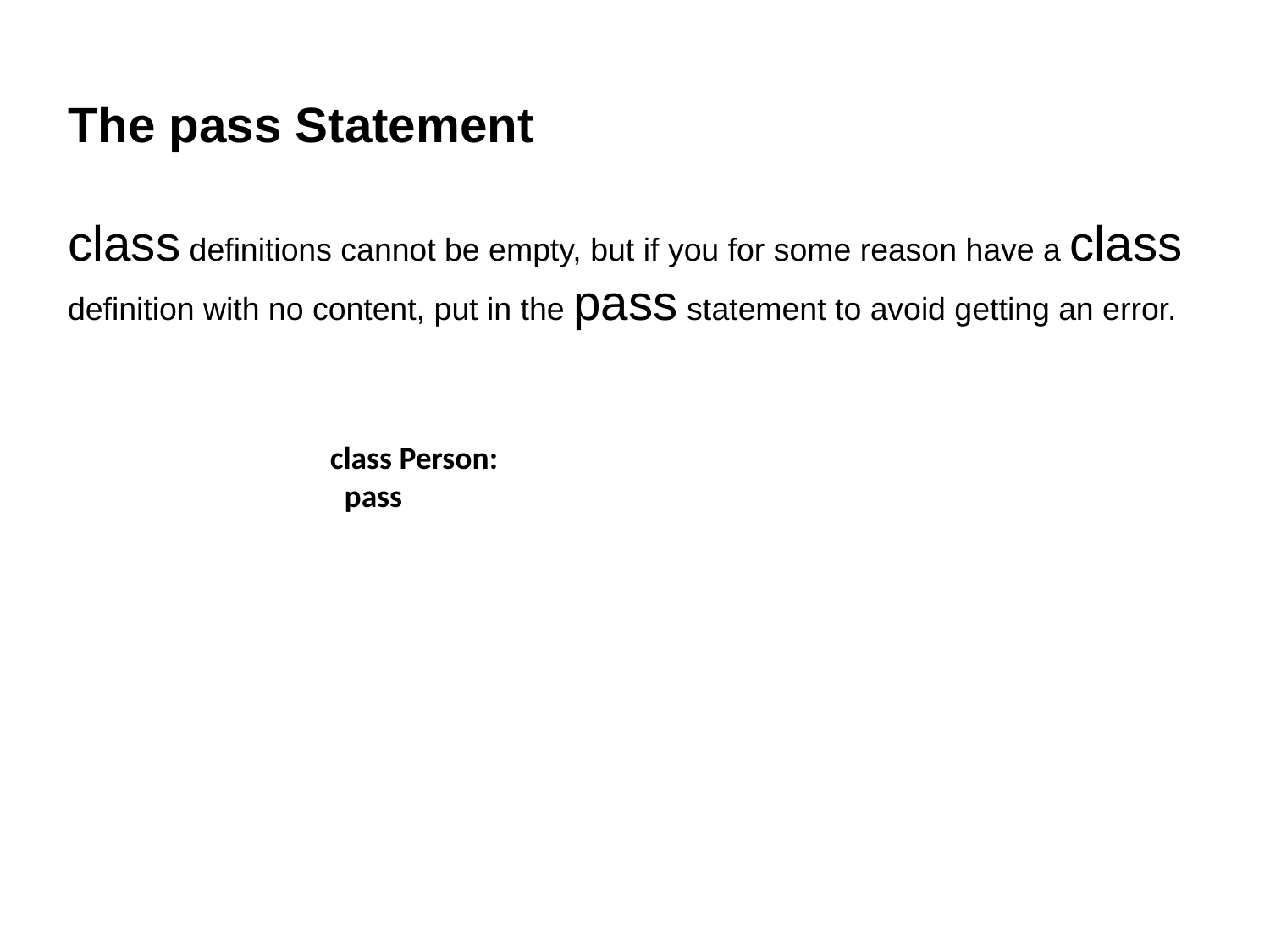

The pass Statement

class definitions cannot be empty, but if you for some reason have a class
definition with no content, put in the pass statement to avoid getting an error.
class Person:
  pass